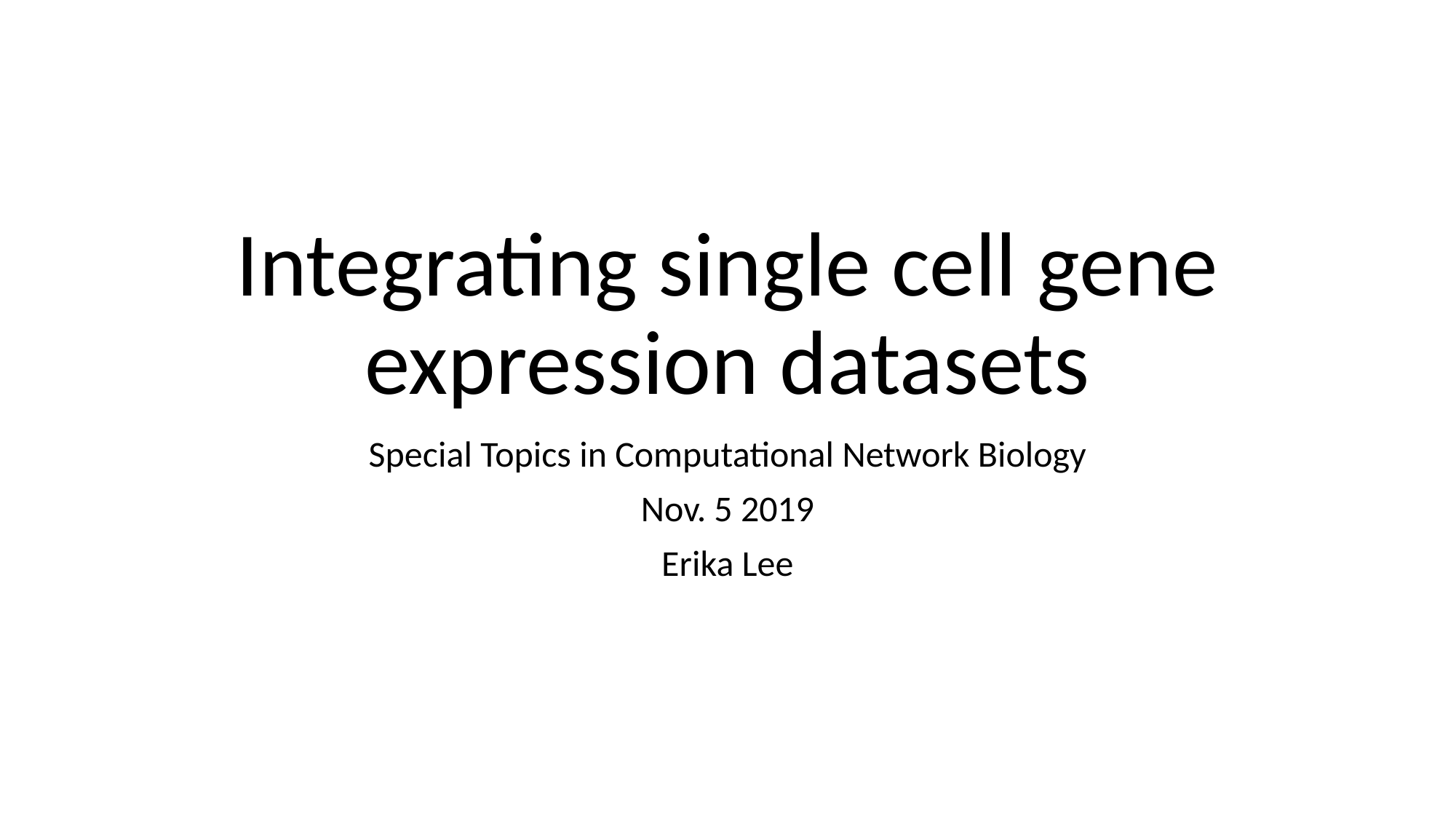

# Integrating single cell gene expression datasets
Special Topics in Computational Network Biology
Nov. 5 2019
Erika Lee